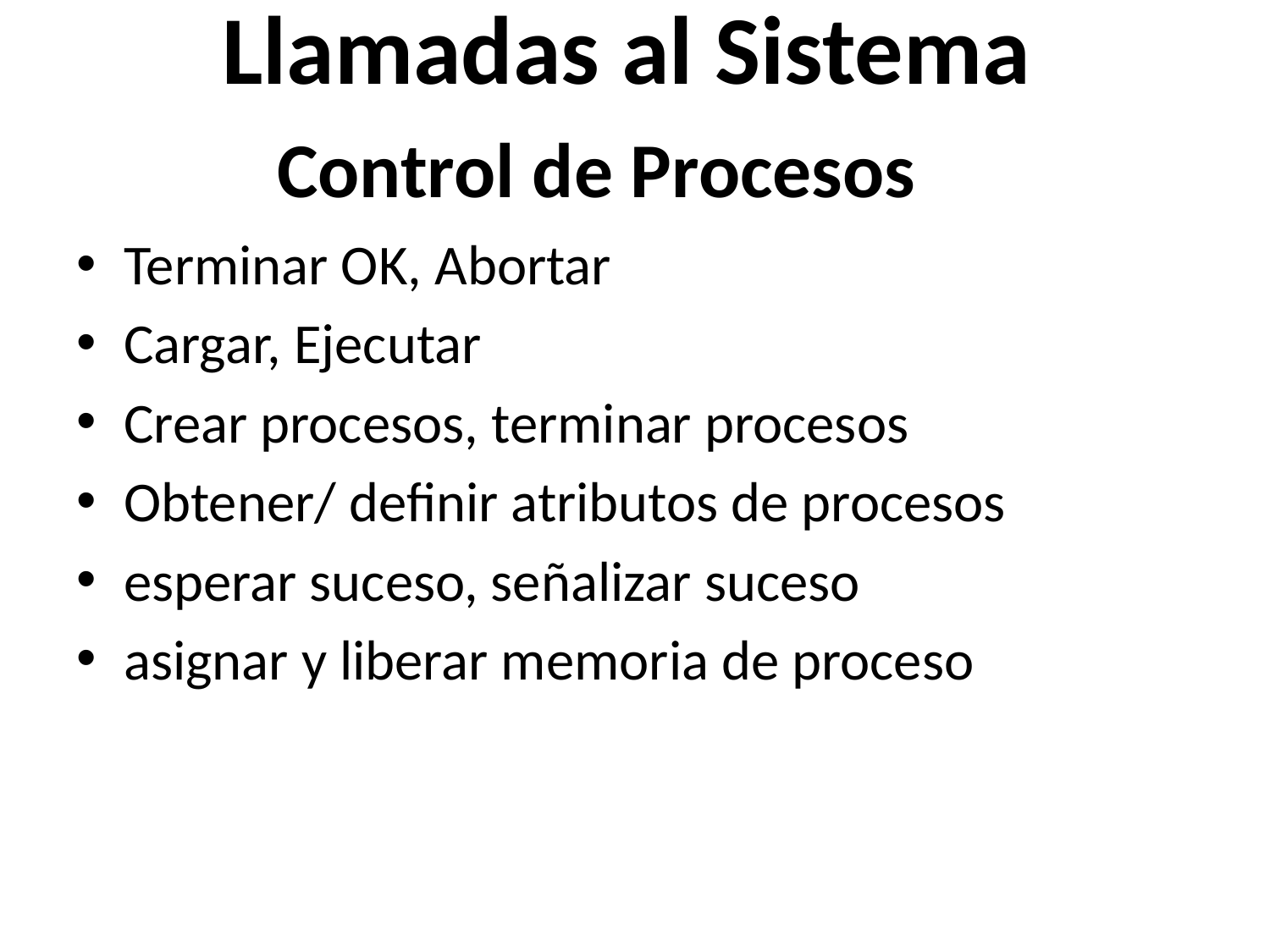

Llamadas al Sistema
# Control de Procesos
Terminar OK, Abortar
Cargar, Ejecutar
Crear procesos, terminar procesos
Obtener/ definir atributos de procesos
esperar suceso, señalizar suceso
asignar y liberar memoria de proceso